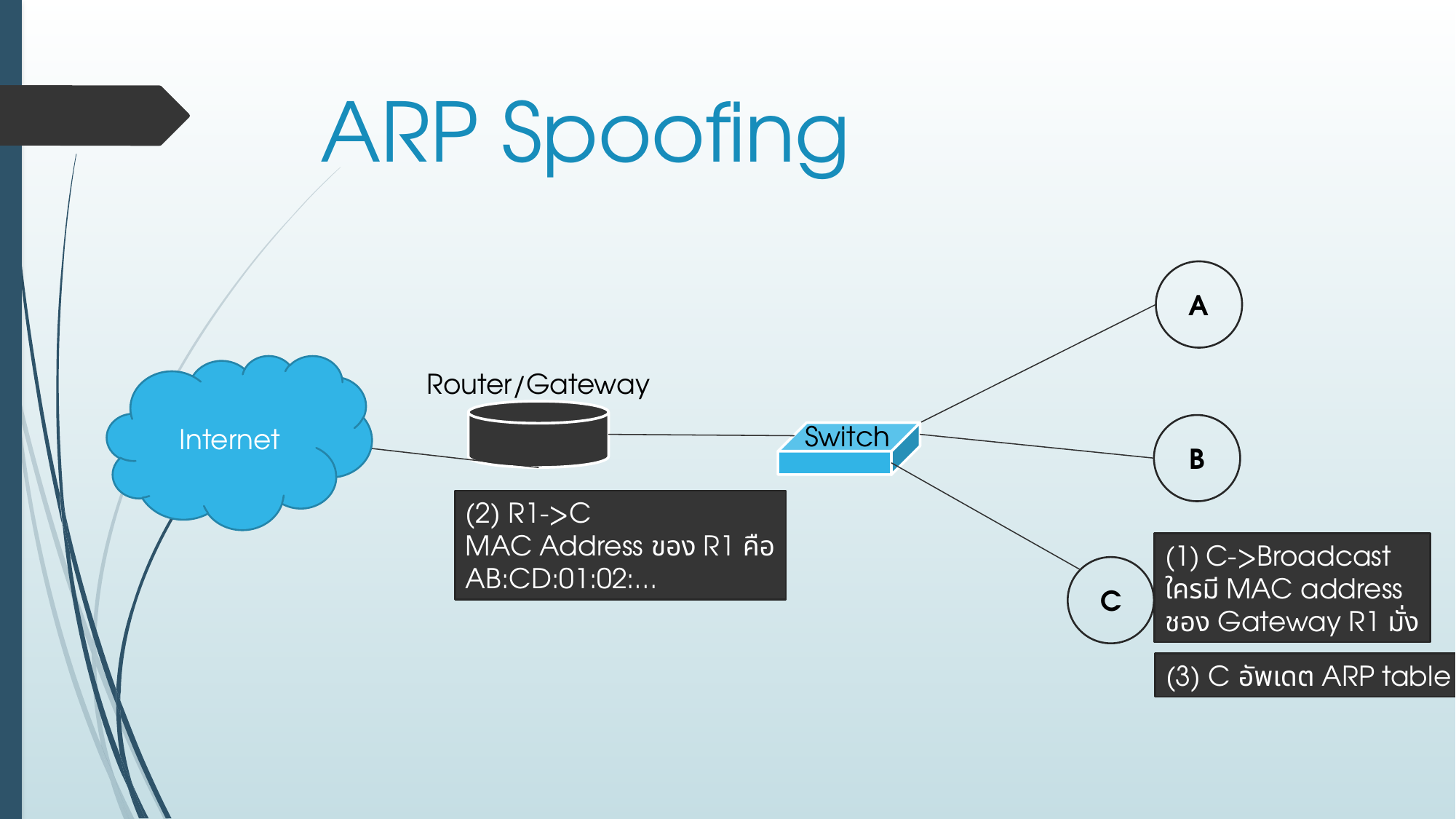

# ARP Spoofing
A
Internet
Router/Gateway

Switch
B

(2) R1->C
MAC Address ของ R1 คือ
AB:CD:01:02:…
C->Broadcast
ใครมี MAC address
ชอง Gateway R1 มั่ง
C
(3) C อัพเดต ARP table